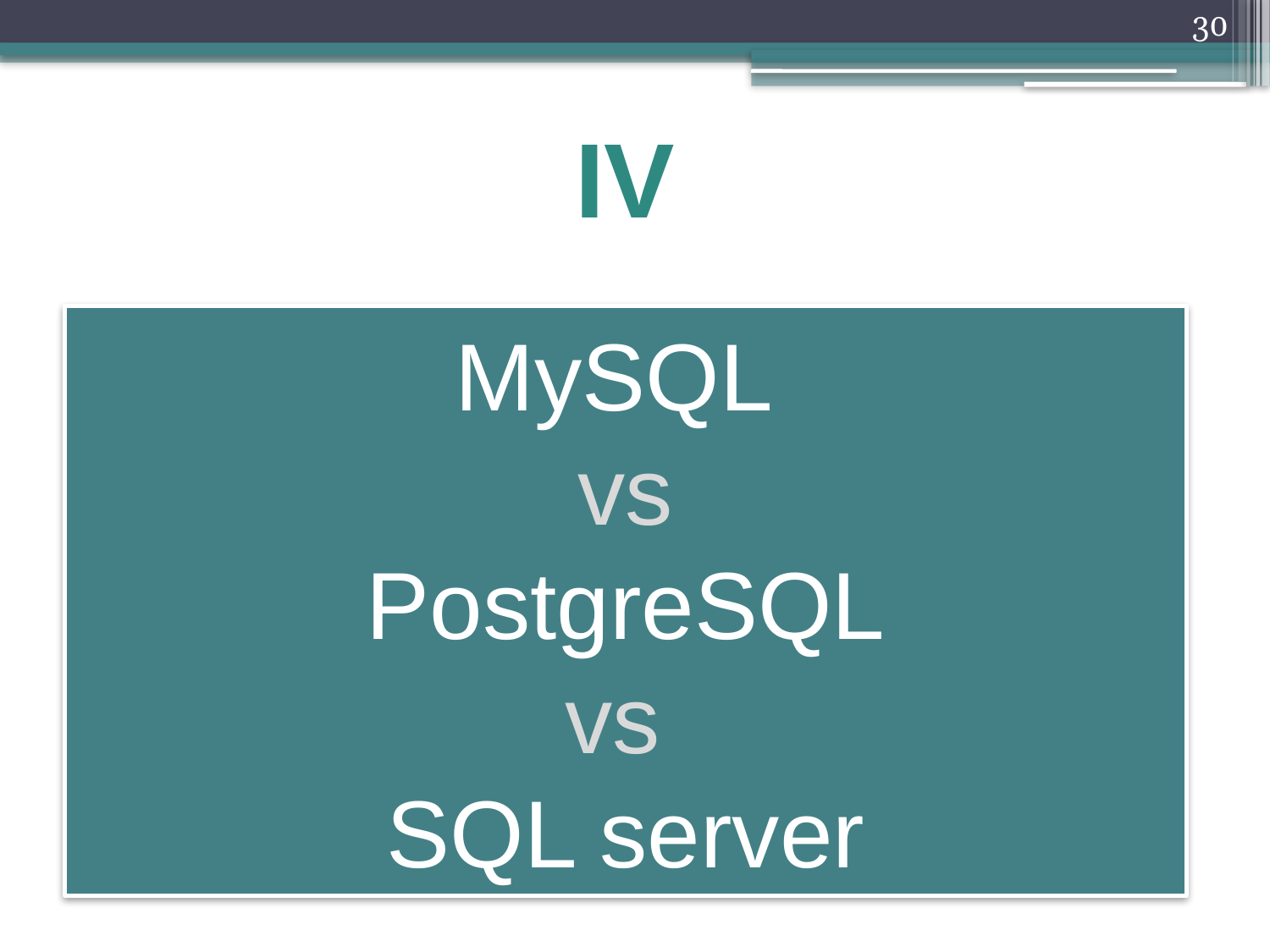

30
IV
# MySQL vs PostgreSQL vs SQL server